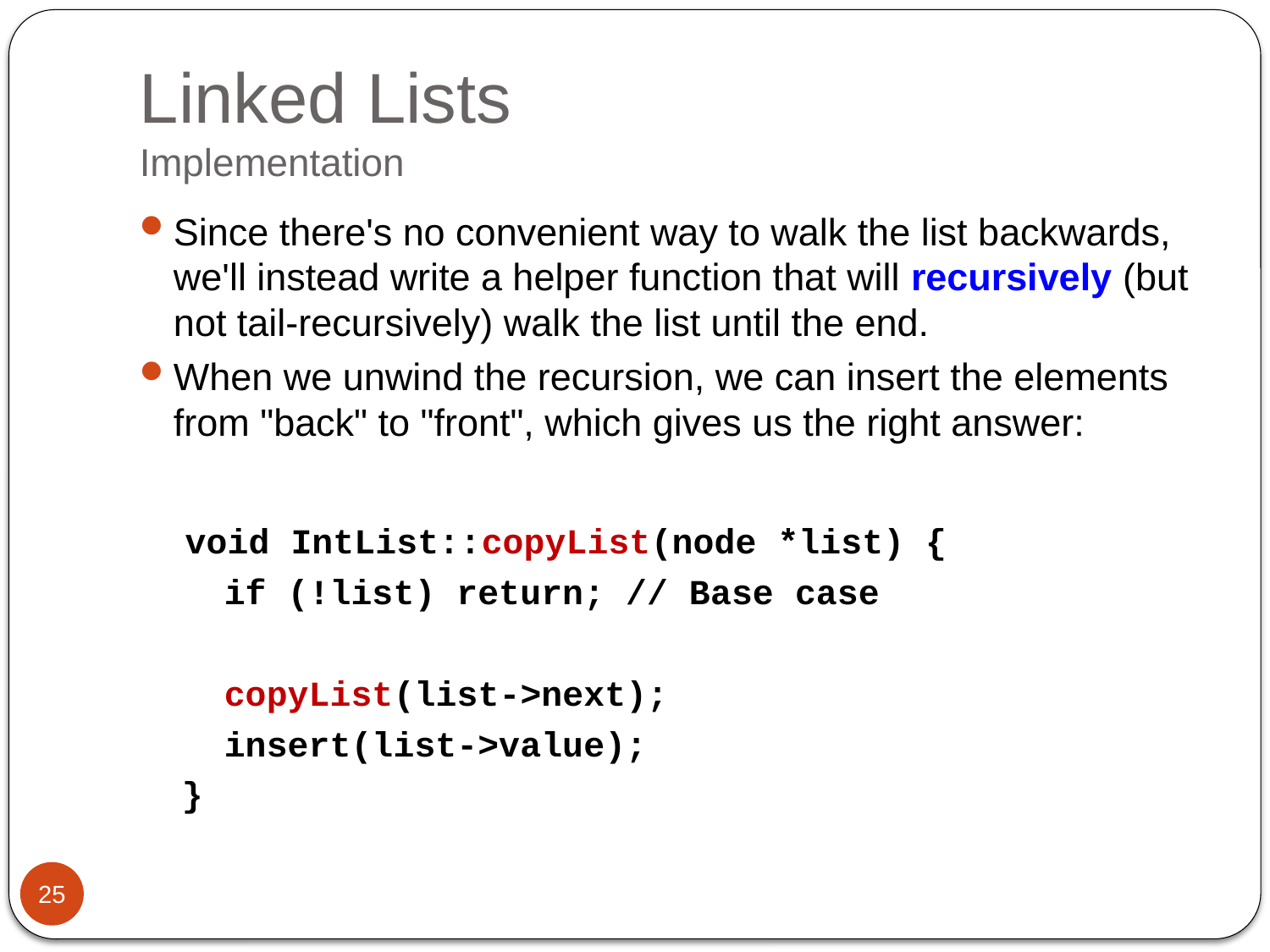

# Linked Lists Implementation
Since there's no convenient way to walk the list backwards, we'll instead write a helper function that will recursively (but not tail-recursively) walk the list until the end.
When we unwind the recursion, we can insert the elements from "back" to "front", which gives us the right answer:

  void IntList::copyList(node *list) {
    if (!list) return; // Base case

    copyList(list->next);
    insert(list->value);
  }
25